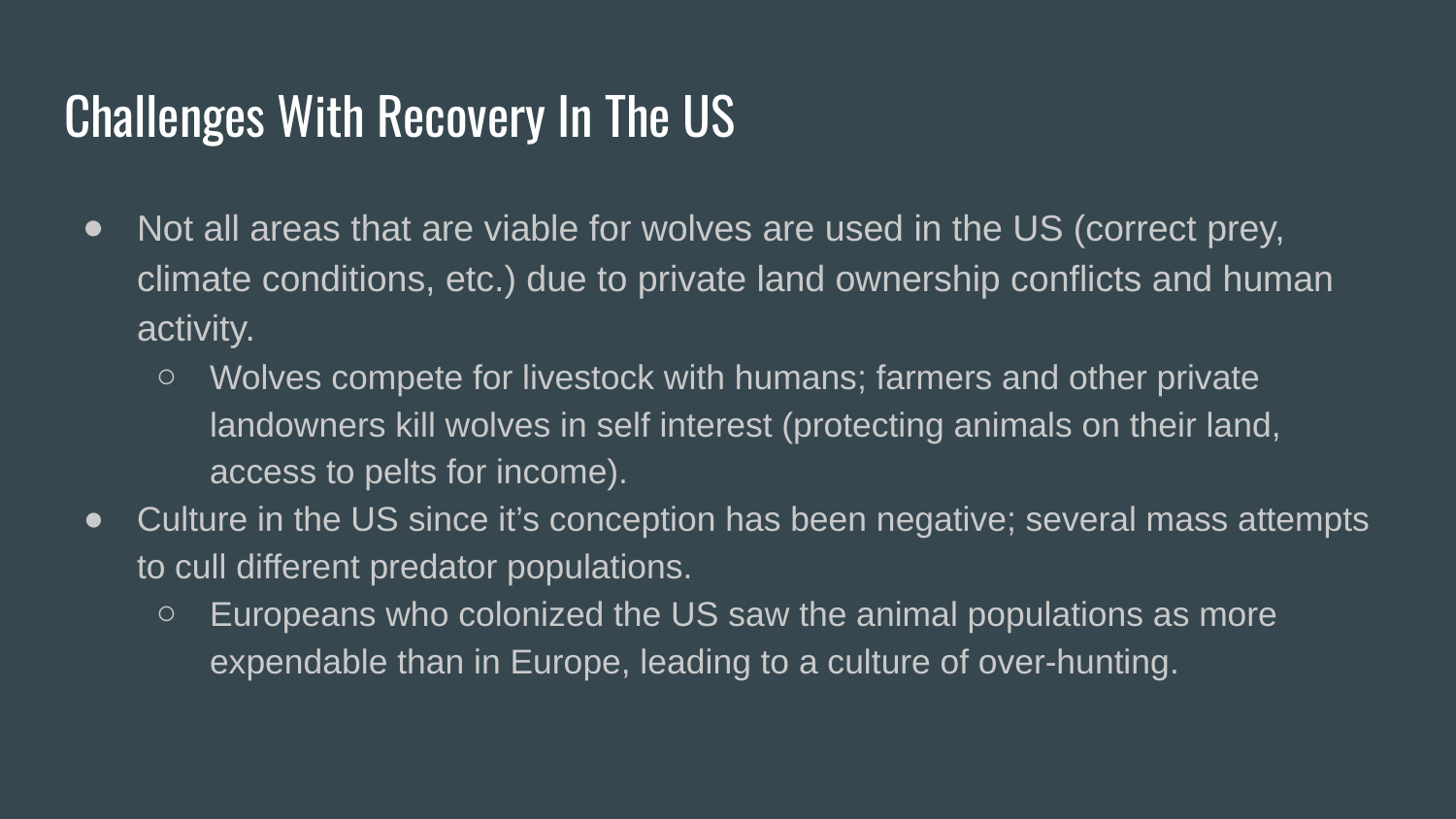

# Challenges With Recovery In The US
Not all areas that are viable for wolves are used in the US (correct prey, climate conditions, etc.) due to private land ownership conflicts and human activity.
Wolves compete for livestock with humans; farmers and other private landowners kill wolves in self interest (protecting animals on their land, access to pelts for income).
Culture in the US since it’s conception has been negative; several mass attempts to cull different predator populations.
Europeans who colonized the US saw the animal populations as more expendable than in Europe, leading to a culture of over-hunting.